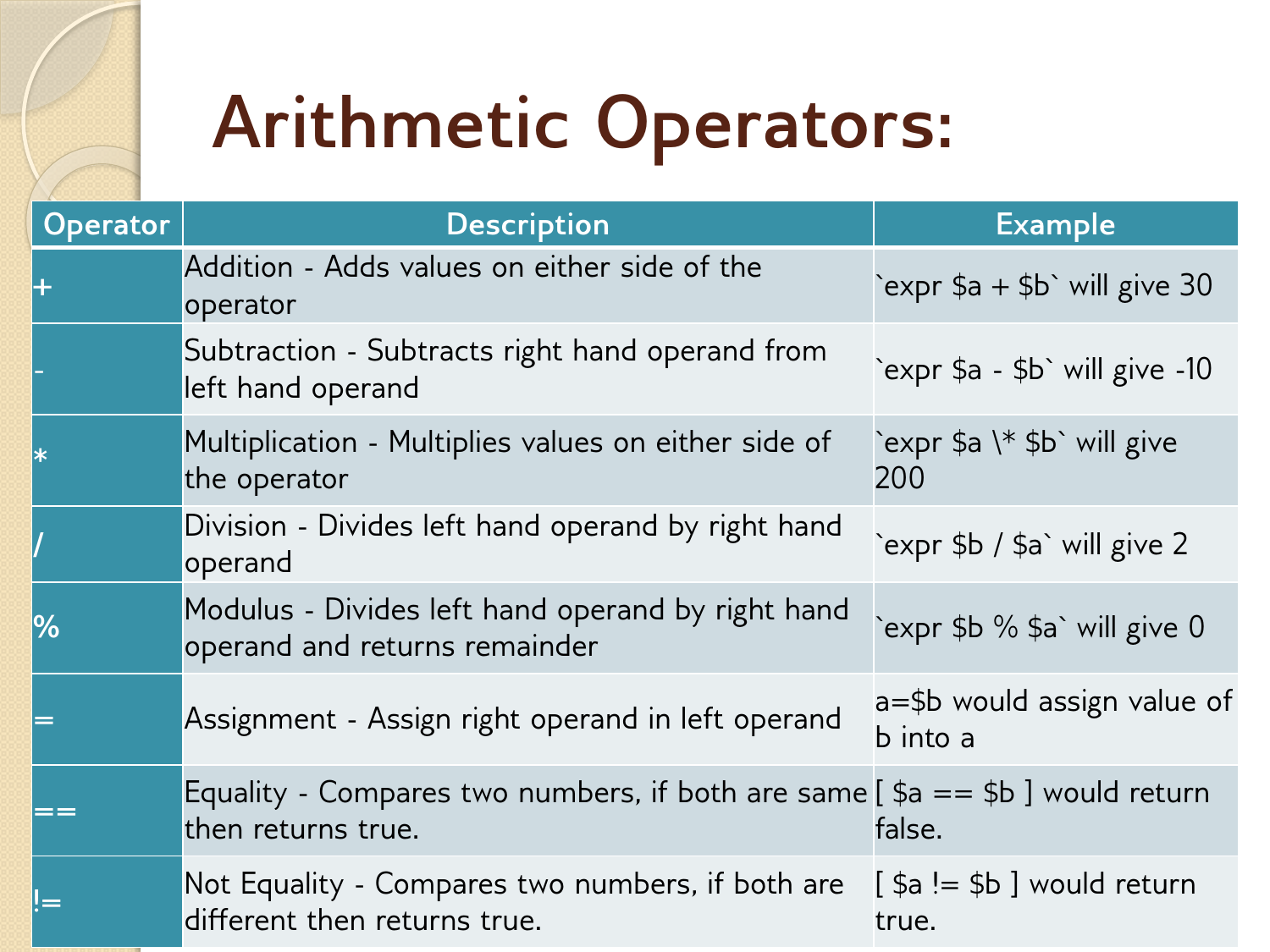

# Arithmetic Operators:
| Operator | Description | Example |
| --- | --- | --- |
| + | Addition - Adds values on either side of the operator | `expr $a + $b` will give 30 |
| - | Subtraction - Subtracts right hand operand from left hand operand | `expr $a - $b` will give -10 |
| \* | Multiplication - Multiplies values on either side of the operator | `expr $a \\* $b` will give 200 |
| / | Division - Divides left hand operand by right hand operand | `expr $b / $a` will give 2 |
| % | Modulus - Divides left hand operand by right hand operand and returns remainder | `expr $b % $a` will give 0 |
| = | Assignment - Assign right operand in left operand | a=$b would assign value of b into a |
| == | Equality - Compares two numbers, if both are same then returns true. | [ $a == $b ] would return false. |
| != | Not Equality - Compares two numbers, if both are different then returns true. | [ $a != $b ] would return true. |